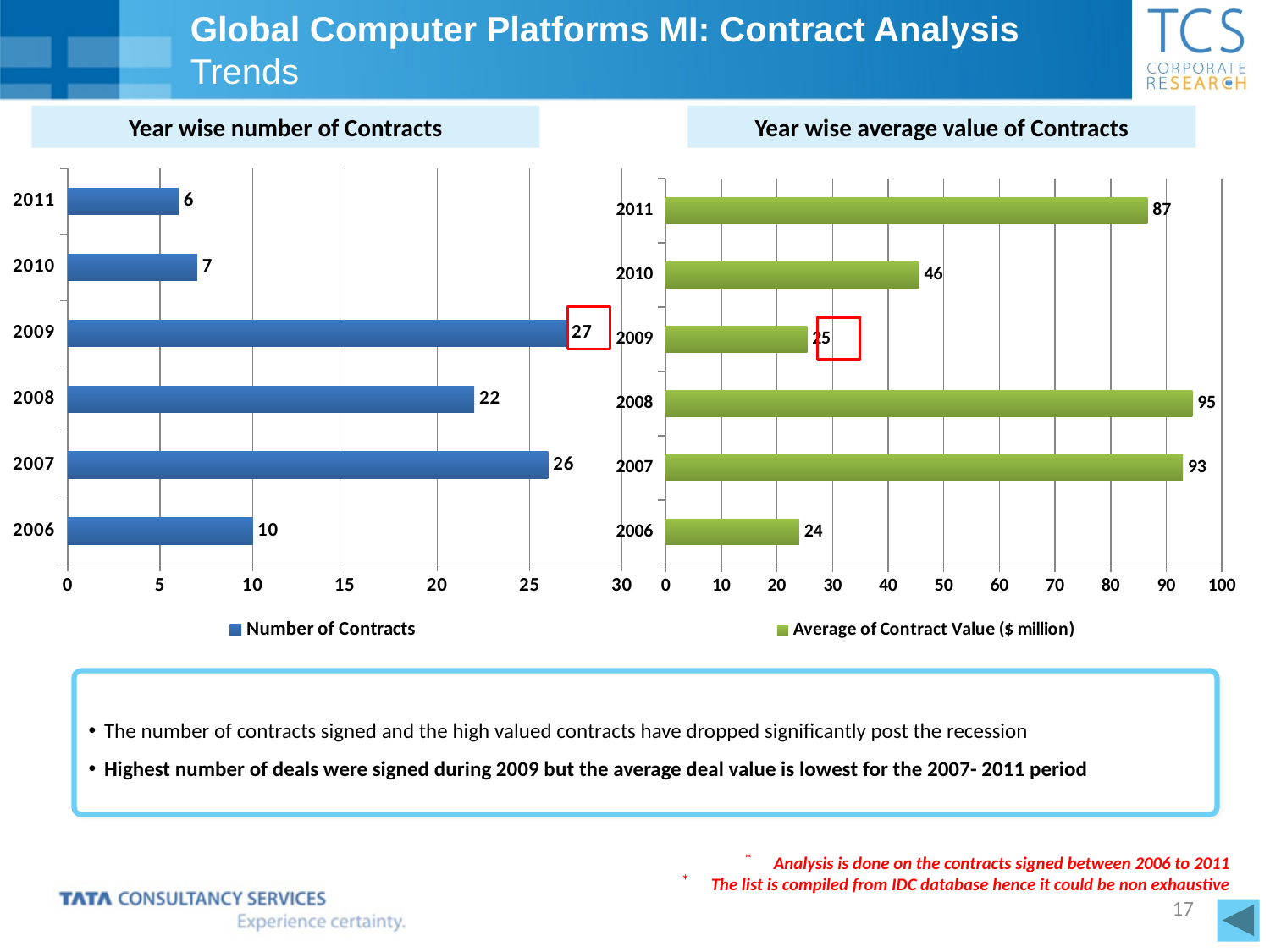

# Global Computer Platforms MI: Contract Analysis Trends
Year wise number of Contracts
Year wise average value of Contracts

### Chart

| Category | Number of Contracts |
|---|---|
| 2006 | 10.0 |
| 2007 | 26.0 |
| 2008 | 22.0 |
| 2009 | 27.0 |
| 2010 | 7.0 |
| 2011 | 6.0 |

### Chart

| Category | Average of Contract Value ($ million) |
|---|---|
| 2006 | 23.980499999999882 |
| 2007 | 93.0084495769228 |
| 2008 | 94.72311695454546 |
| 2009 | 25.44843307407392 |
| 2010 | 45.579760857142844 |
| 2011 | 86.65386099999998 |

The number of contracts signed and the high valued contracts have dropped significantly post the recession
Highest number of deals were signed during 2009 but the average deal value is lowest for the 2007- 2011 period
Analysis is done on the contracts signed between 2006 to 2011
The list is compiled from IDC database hence it could be non exhaustive
17